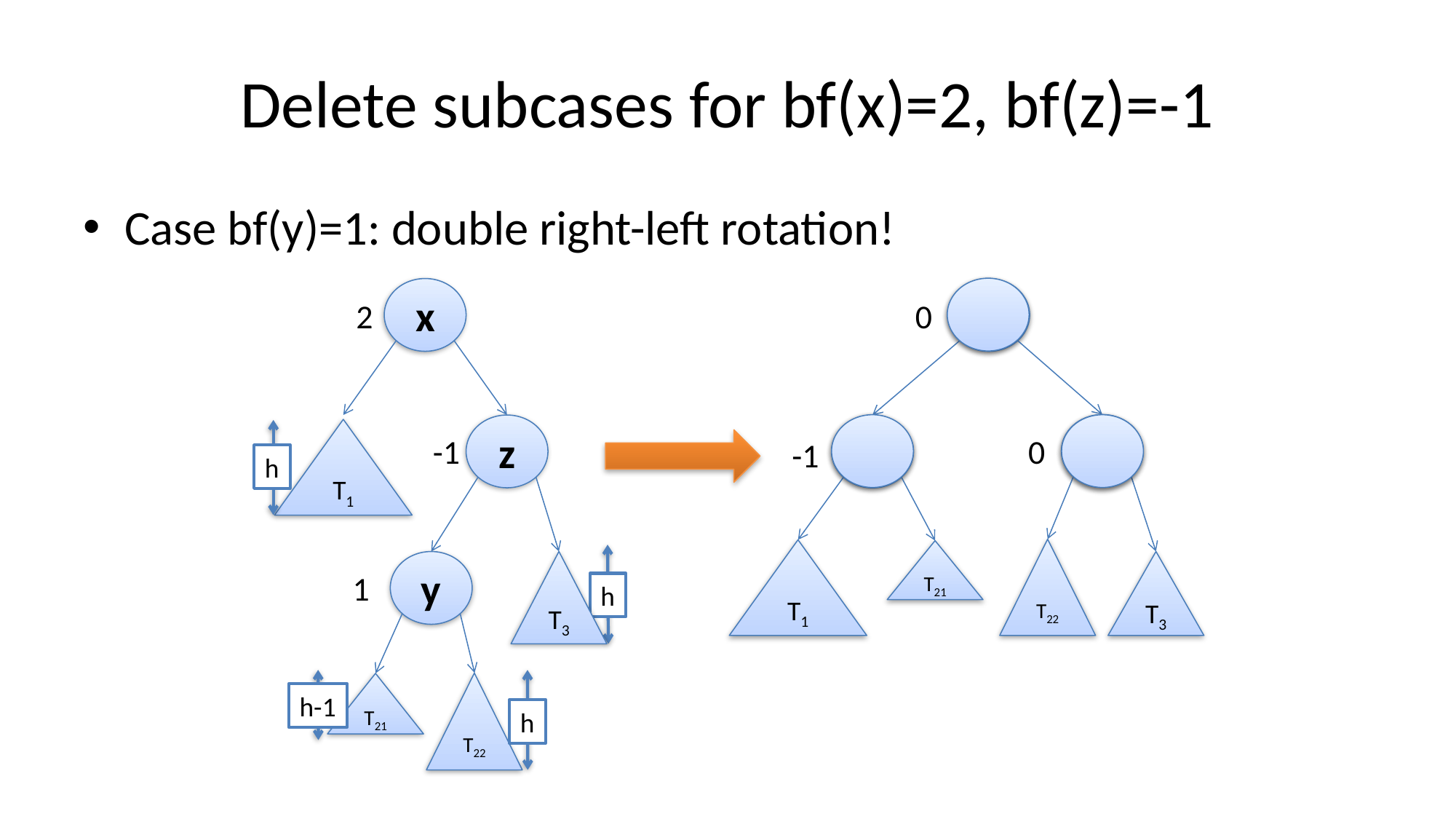

# Delete subcases for bf(x)=2, bf(z)=-1
Case bf(y)=1: double right-left rotation!

x
y
2
0
z

z
x
T1
0
-1
-1

h
T22
T1
T21
y
T3
T3
1
h
T22
T21
h-1
h